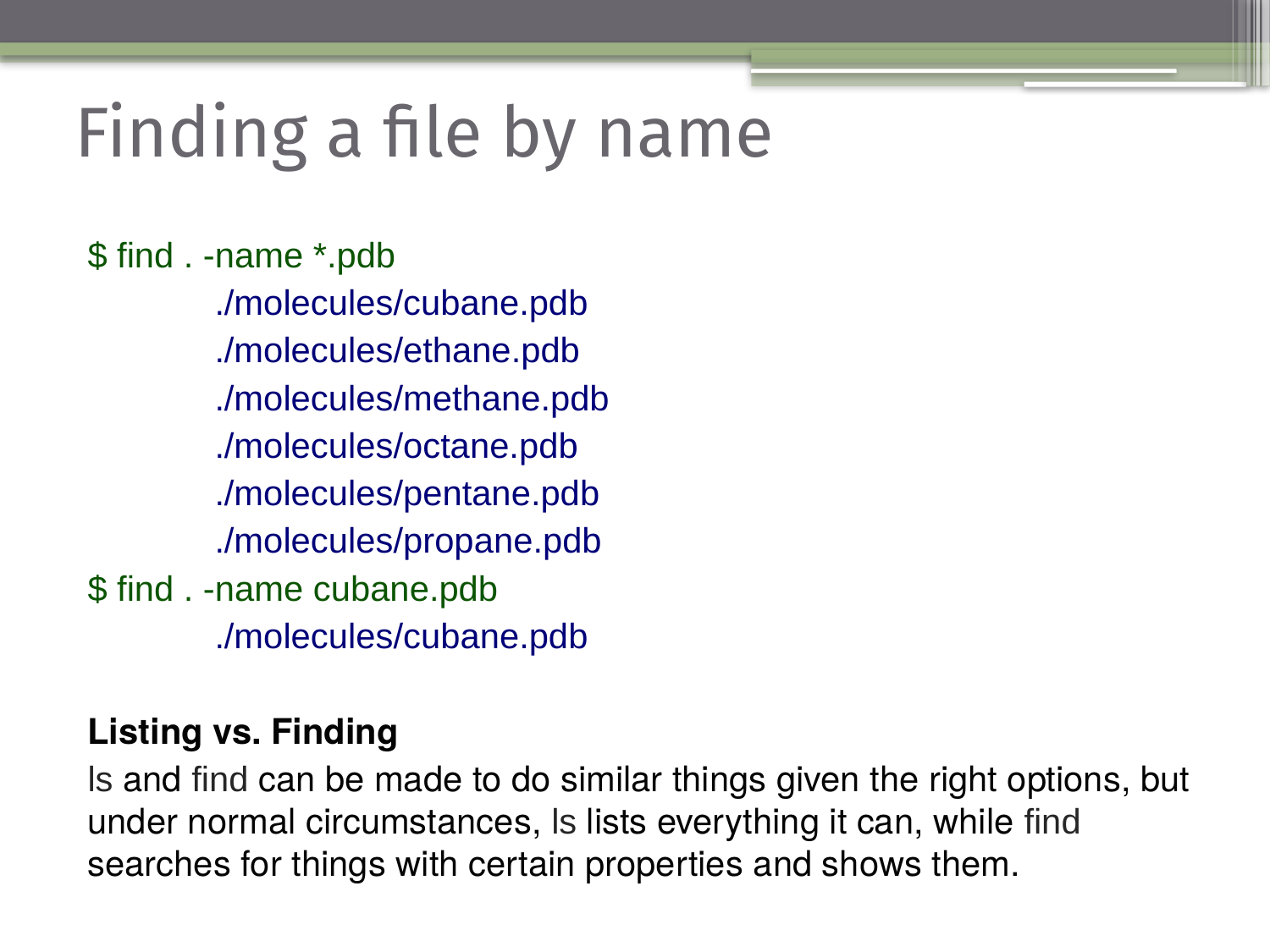

# Finding a file by name
$ find . -name *.pdb
	./molecules/cubane.pdb
	./molecules/ethane.pdb
	./molecules/methane.pdb
	./molecules/octane.pdb
	./molecules/pentane.pdb
	./molecules/propane.pdb
$ find . -name cubane.pdb
	./molecules/cubane.pdb

Listing vs. Finding
ls and find can be made to do similar things given the right options, but under normal circumstances, ls lists everything it can, while find searches for things with certain properties and shows them.